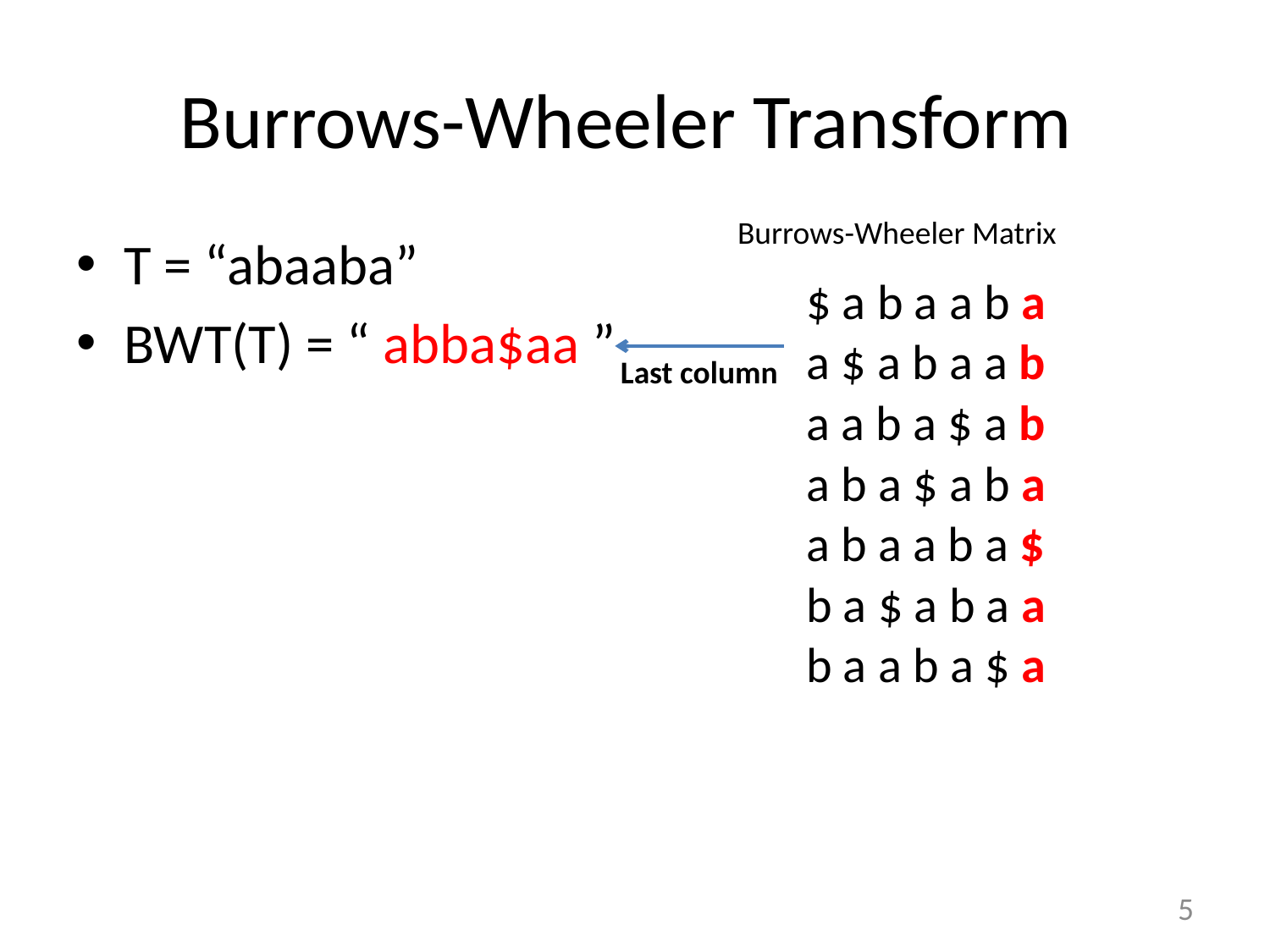

# Burrows-Wheeler Transform
Burrows-Wheeler Matrix
T = “abaaba”
BWT(T) = “ abba$aa ”
| $ a b a a b a |
| --- |
| a $ a b a a b |
| a a b a $ a b |
| a b a $ a b a |
| a b a a b a $ |
| b a $ a b a a |
| b a a b a $ a |
Last column
5